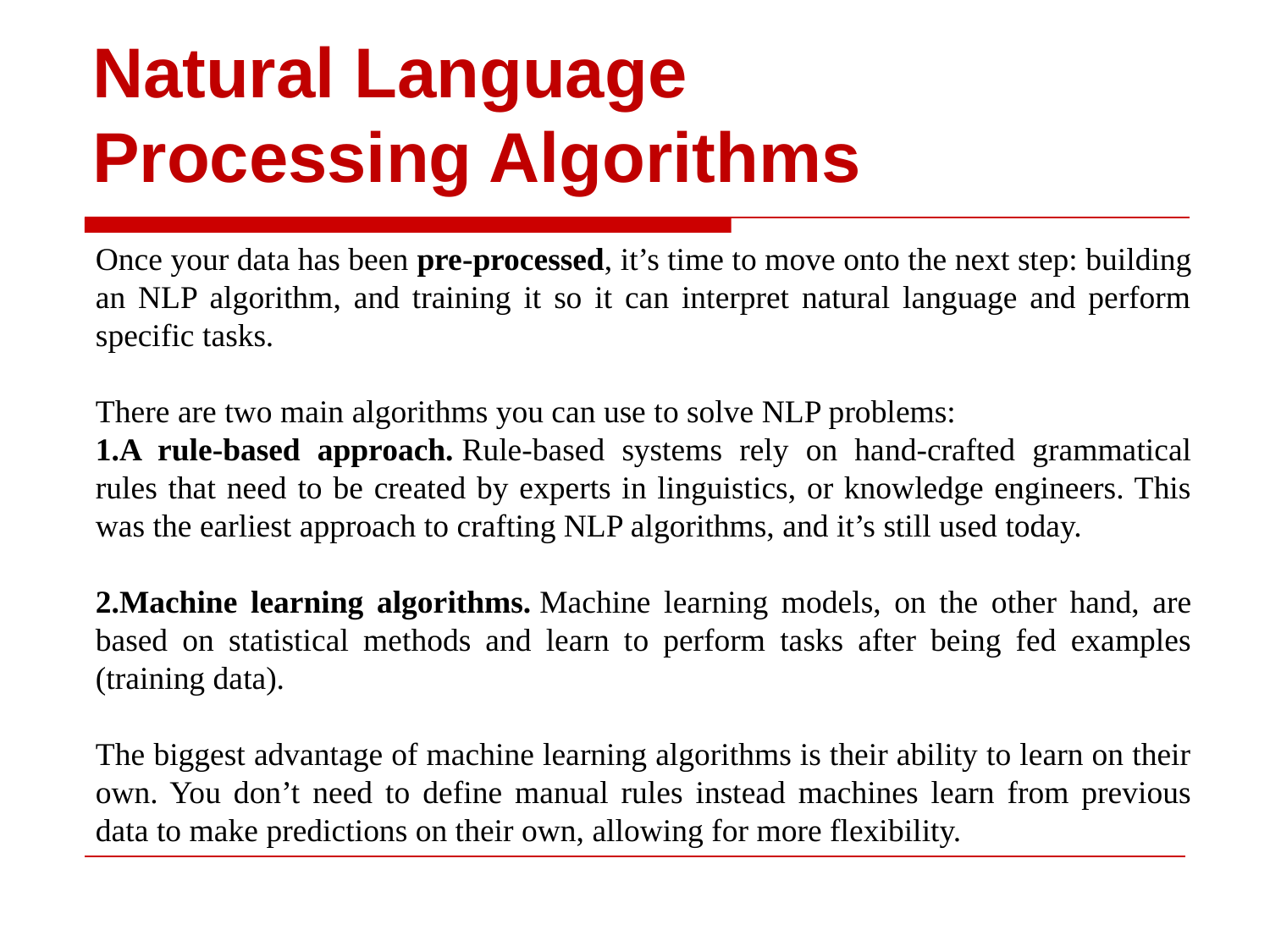

Natural Language Processing Algorithms
Once your data has been pre-processed, it’s time to move onto the next step: building an NLP algorithm, and training it so it can interpret natural language and perform specific tasks.

There are two main algorithms you can use to solve NLP problems:
A rule-based approach. Rule-based systems rely on hand-crafted grammatical rules that need to be created by experts in linguistics, or knowledge engineers. This was the earliest approach to crafting NLP algorithms, and it’s still used today.

Machine learning algorithms. Machine learning models, on the other hand, are based on statistical methods and learn to perform tasks after being fed examples (training data).

The biggest advantage of machine learning algorithms is their ability to learn on their own. You don’t need to define manual rules instead machines learn from previous data to make predictions on their own, allowing for more flexibility.